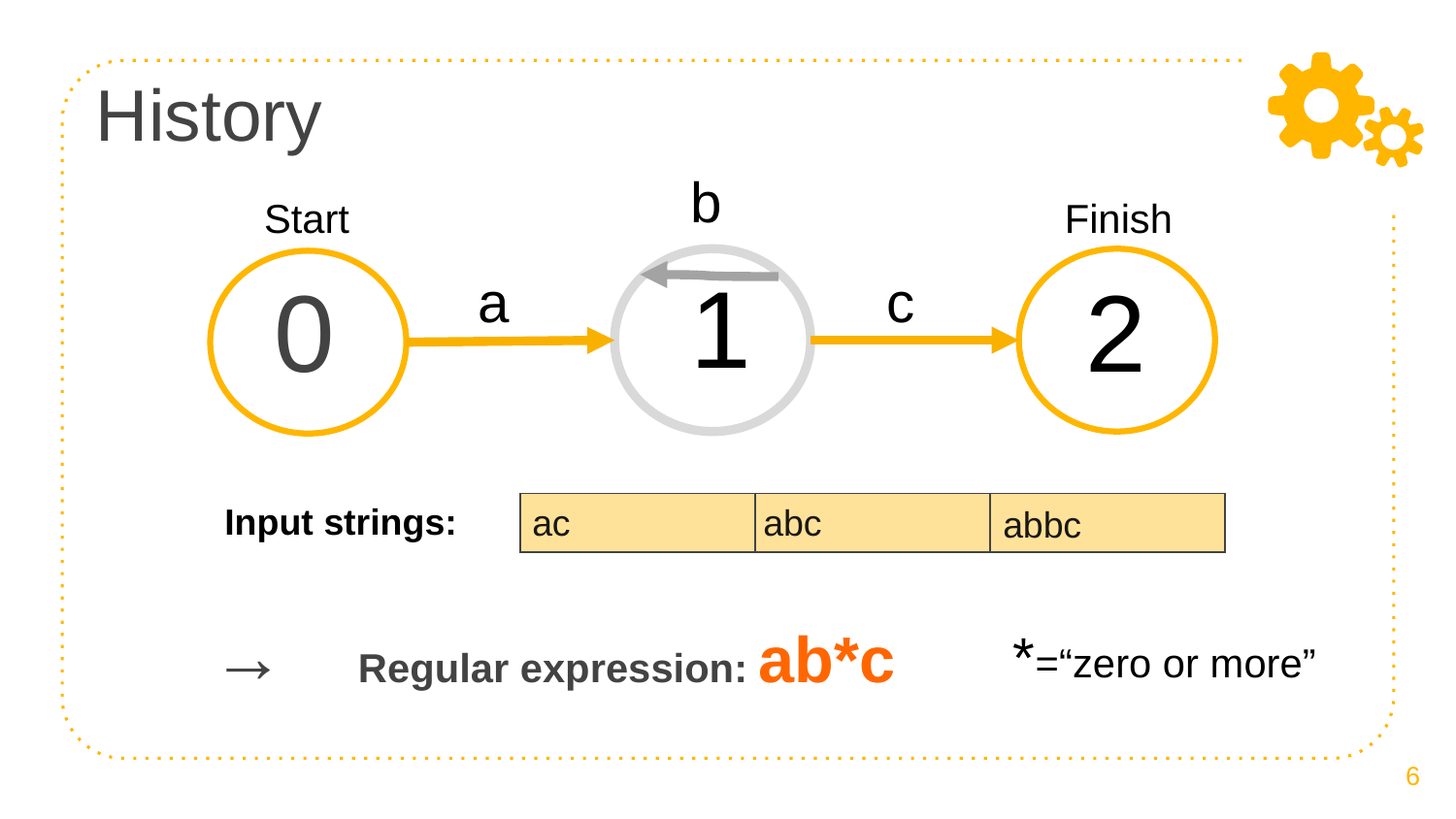

# History
b
Start
Finish

1
0
2
a
c
Input strings:
ac

abc

|  |  |  |
| --- | --- | --- |
abbc

→	Regular expression: ab*c
*=“zero or more”
6